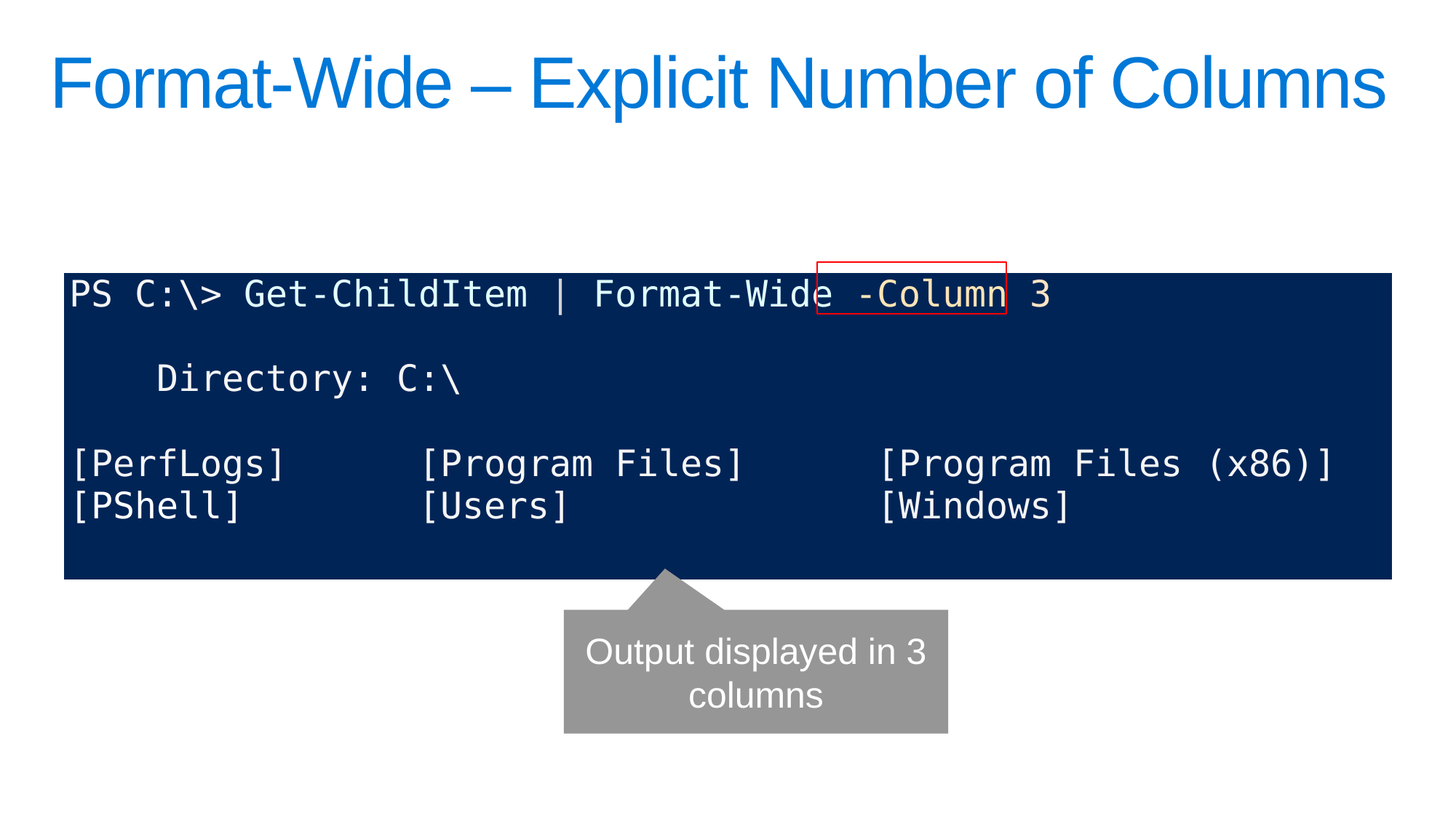

# Format-Wide – Explicit Number of Columns

| PS C:\> Get-ChildItem | Format-Wide -Column 3 Directory: C:\ [PerfLogs] [Program Files] [Program Files (x86)] [PShell] [Users] [Windows] |
| --- |
Output displayed in 3 columns